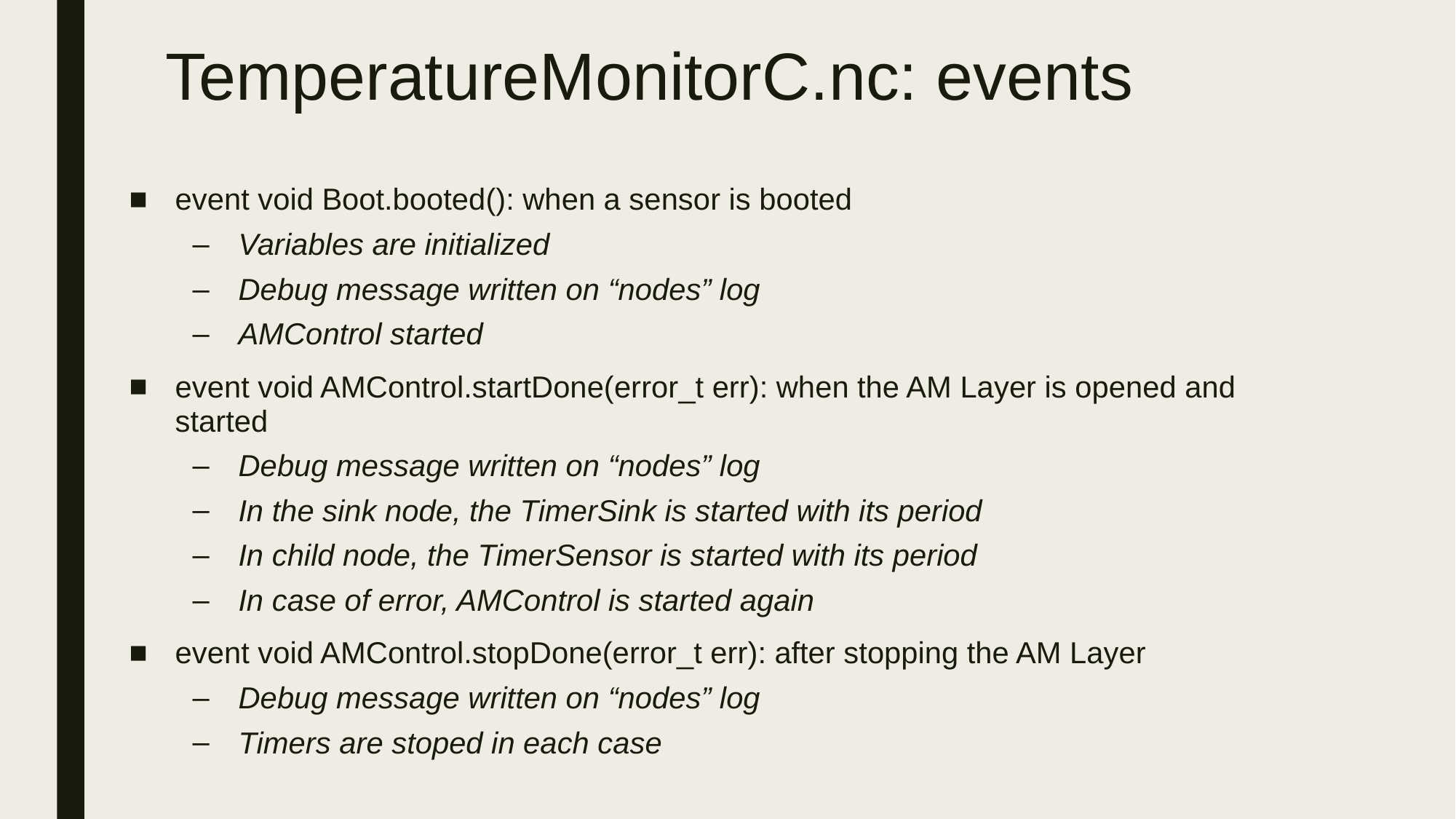

# TemperatureMonitorC.nc: events
event void Boot.booted(): when a sensor is booted
Variables are initialized
Debug message written on “nodes” log
AMControl started
event void AMControl.startDone(error_t err): when the AM Layer is opened and started
Debug message written on “nodes” log
In the sink node, the TimerSink is started with its period
In child node, the TimerSensor is started with its period
In case of error, AMControl is started again
event void AMControl.stopDone(error_t err): after stopping the AM Layer
Debug message written on “nodes” log
Timers are stoped in each case